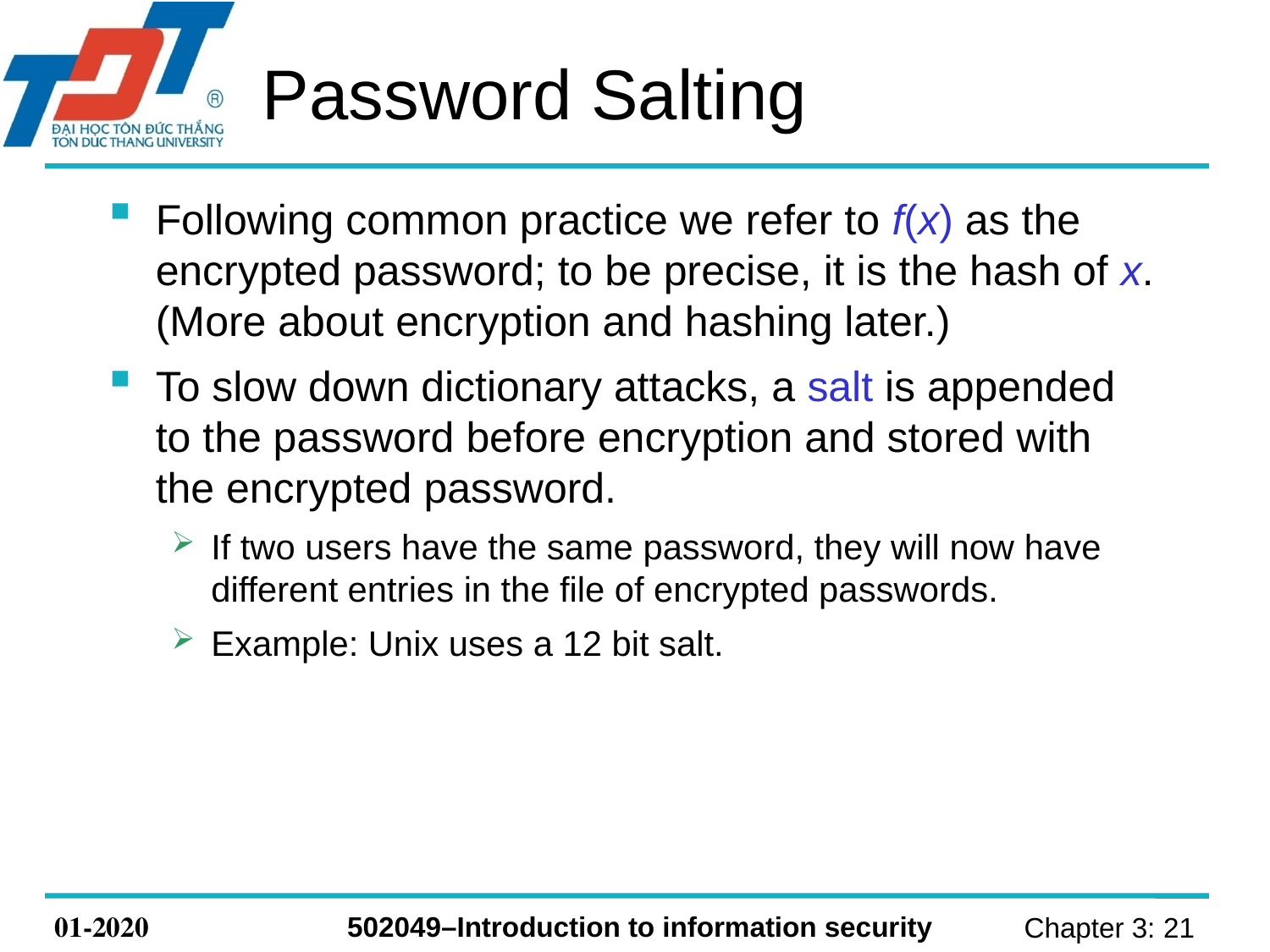

# Password Salting
Following common practice we refer to f(x) as the encrypted password; to be precise, it is the hash of x. (More about encryption and hashing later.)
To slow down dictionary attacks, a salt is appended to the password before encryption and stored with the encrypted password.
If two users have the same password, they will now have different entries in the file of encrypted passwords.
Example: Unix uses a 12 bit salt.